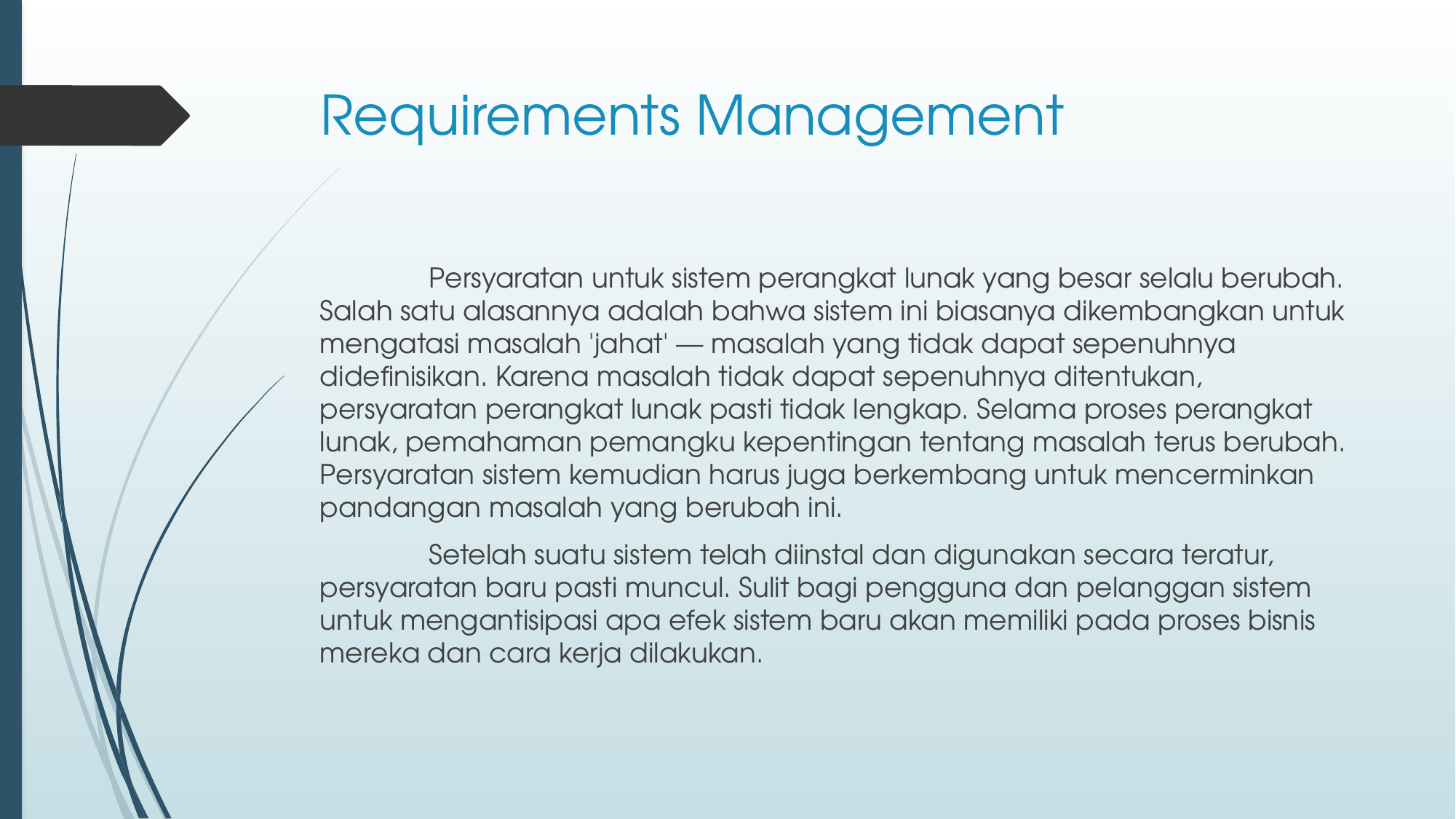

# Requirements Management
	Persyaratan untuk sistem perangkat lunak yang besar selalu berubah. Salah satu alasannya adalah bahwa sistem ini biasanya dikembangkan untuk mengatasi masalah 'jahat' — masalah yang tidak dapat sepenuhnya didefinisikan. Karena masalah tidak dapat sepenuhnya ditentukan, persyaratan perangkat lunak pasti tidak lengkap. Selama proses perangkat lunak, pemahaman pemangku kepentingan tentang masalah terus berubah. Persyaratan sistem kemudian harus juga berkembang untuk mencerminkan pandangan masalah yang berubah ini.
	Setelah suatu sistem telah diinstal dan digunakan secara teratur, persyaratan baru pasti muncul. Sulit bagi pengguna dan pelanggan sistem untuk mengantisipasi apa efek sistem baru akan memiliki pada proses bisnis mereka dan cara kerja dilakukan.